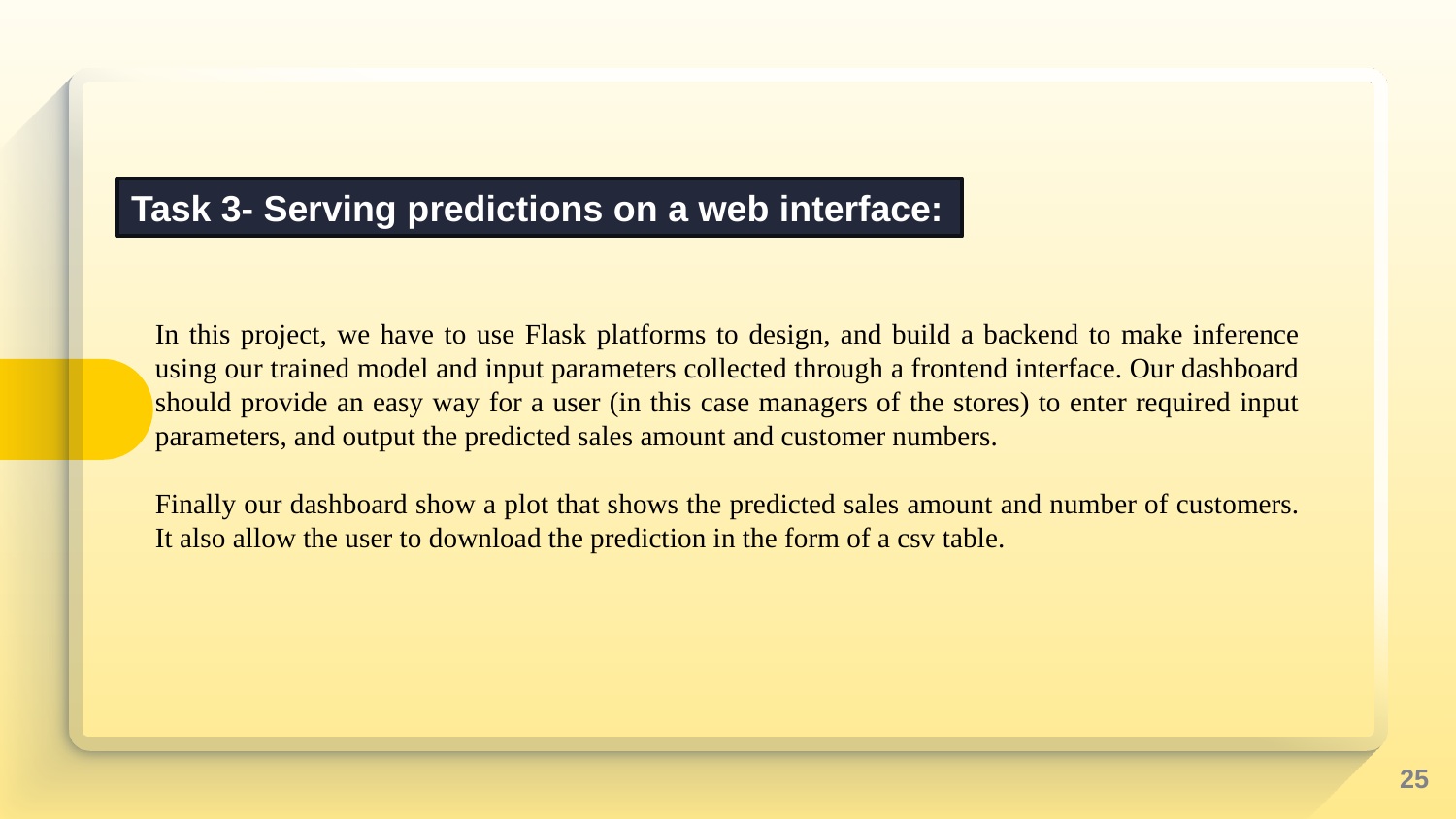

Task 3- Serving predictions on a web interface:
In this project, we have to use Flask platforms to design, and build a backend to make inference using our trained model and input parameters collected through a frontend interface. Our dashboard should provide an easy way for a user (in this case managers of the stores) to enter required input parameters, and output the predicted sales amount and customer numbers.

Finally our dashboard show a plot that shows the predicted sales amount and number of customers. It also allow the user to download the prediction in the form of a csv table.
25